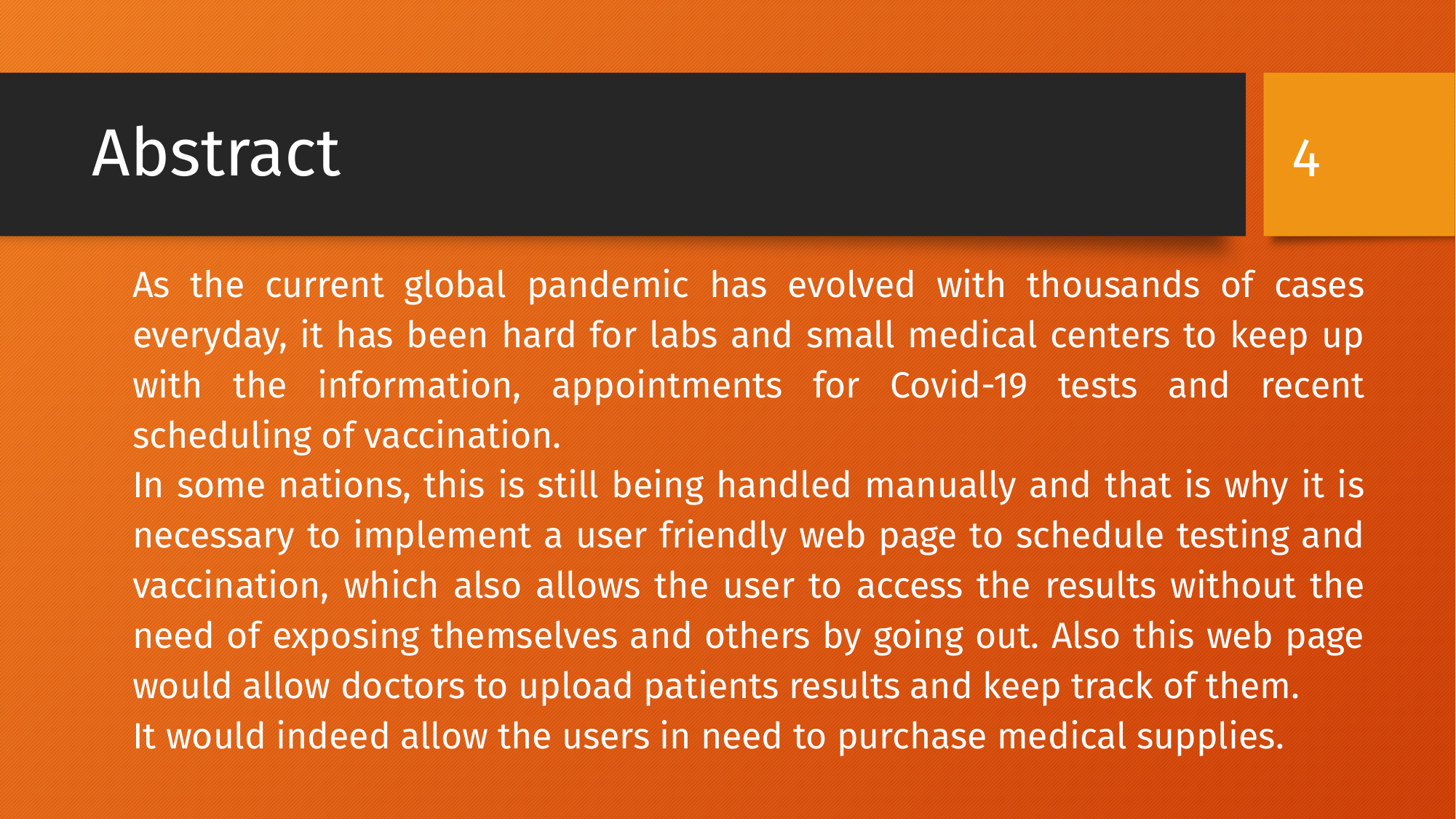

4
# Abstract
As the current global pandemic has evolved with thousands of cases everyday, it has been hard for labs and small medical centers to keep up with the information, appointments for Covid-19 tests and recent scheduling of vaccination.
In some nations, this is still being handled manually and that is why it is necessary to implement a user friendly web page to schedule testing and vaccination, which also allows the user to access the results without the need of exposing themselves and others by going out. Also this web page would allow doctors to upload patients results and keep track of them.
It would indeed allow the users in need to purchase medical supplies.